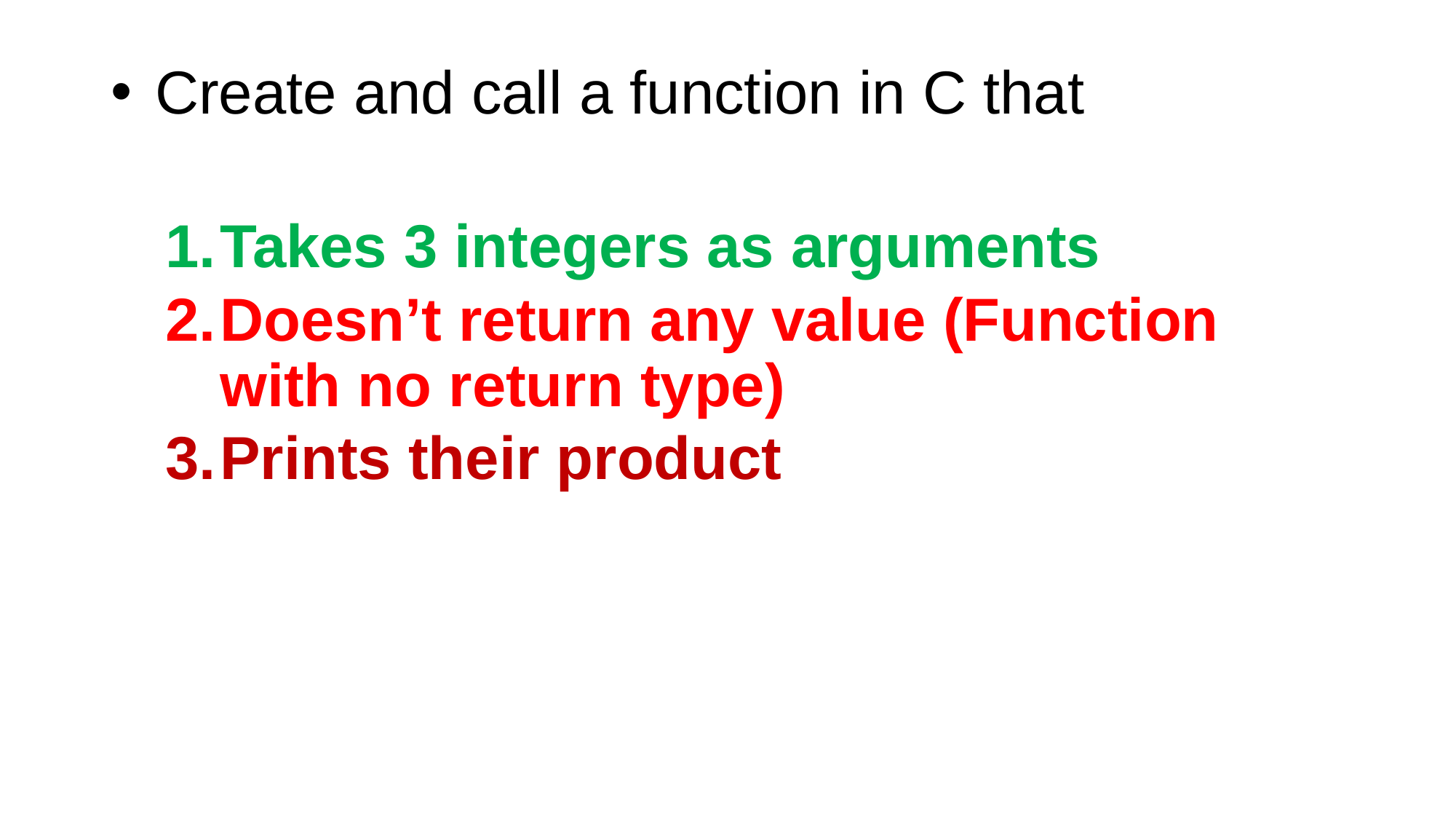

Create and call a function in C that

Takes 3 integers as arguments
Doesn’t return any value (Function with no return type)
Prints their product